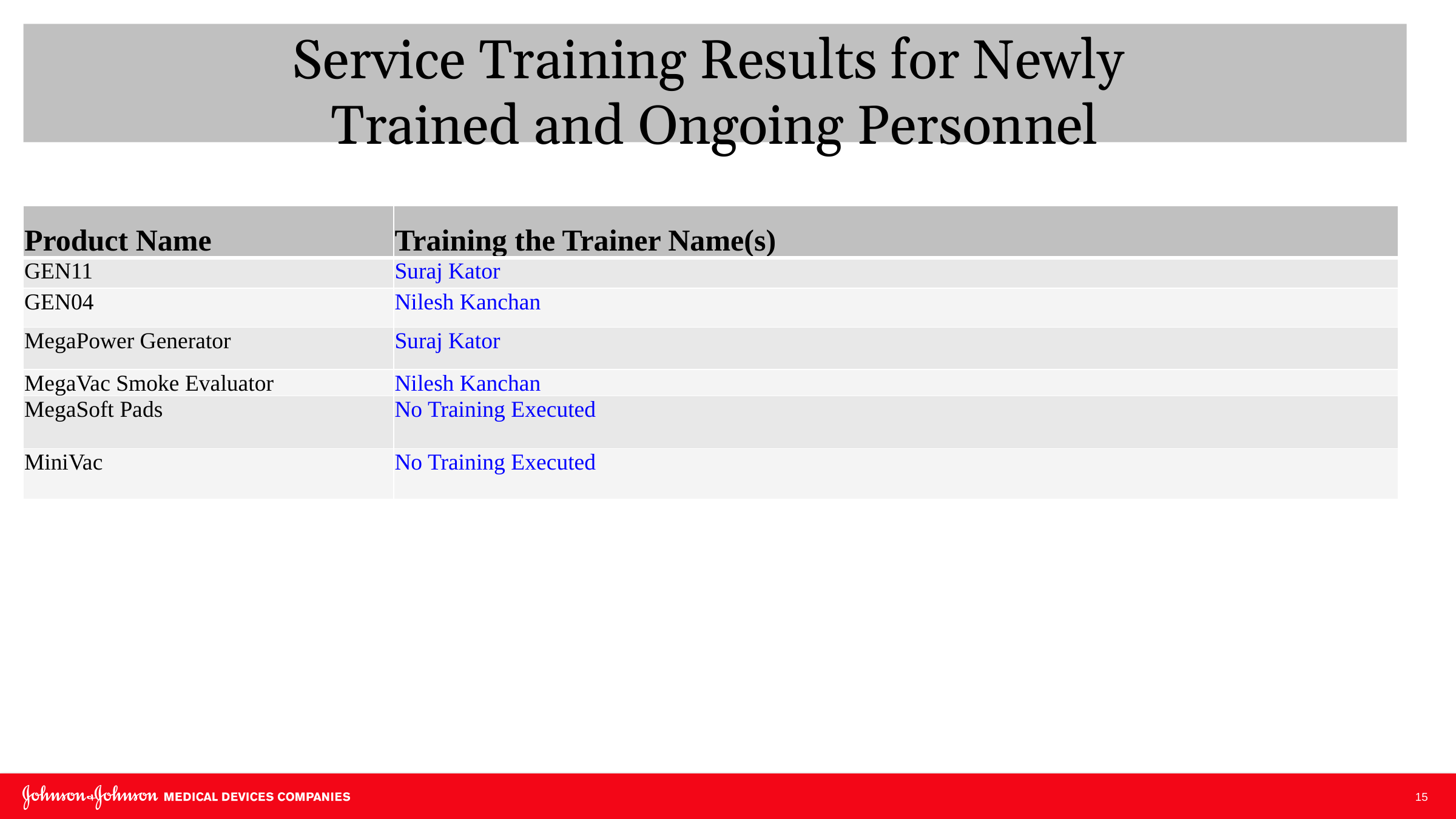

# Service Training Results for Newly Trained and Ongoing Personnel

| Product Name | Training the Trainer Name(s) |
| --- | --- |
| GEN11 | Suraj Kator |
| GEN04 | Nilesh Kanchan |
| MegaPower Generator | Suraj Kator |
| MegaVac Smoke Evaluator | Nilesh Kanchan |
| MegaSoft Pads | No Training Executed |
| MiniVac | No Training Executed |
15